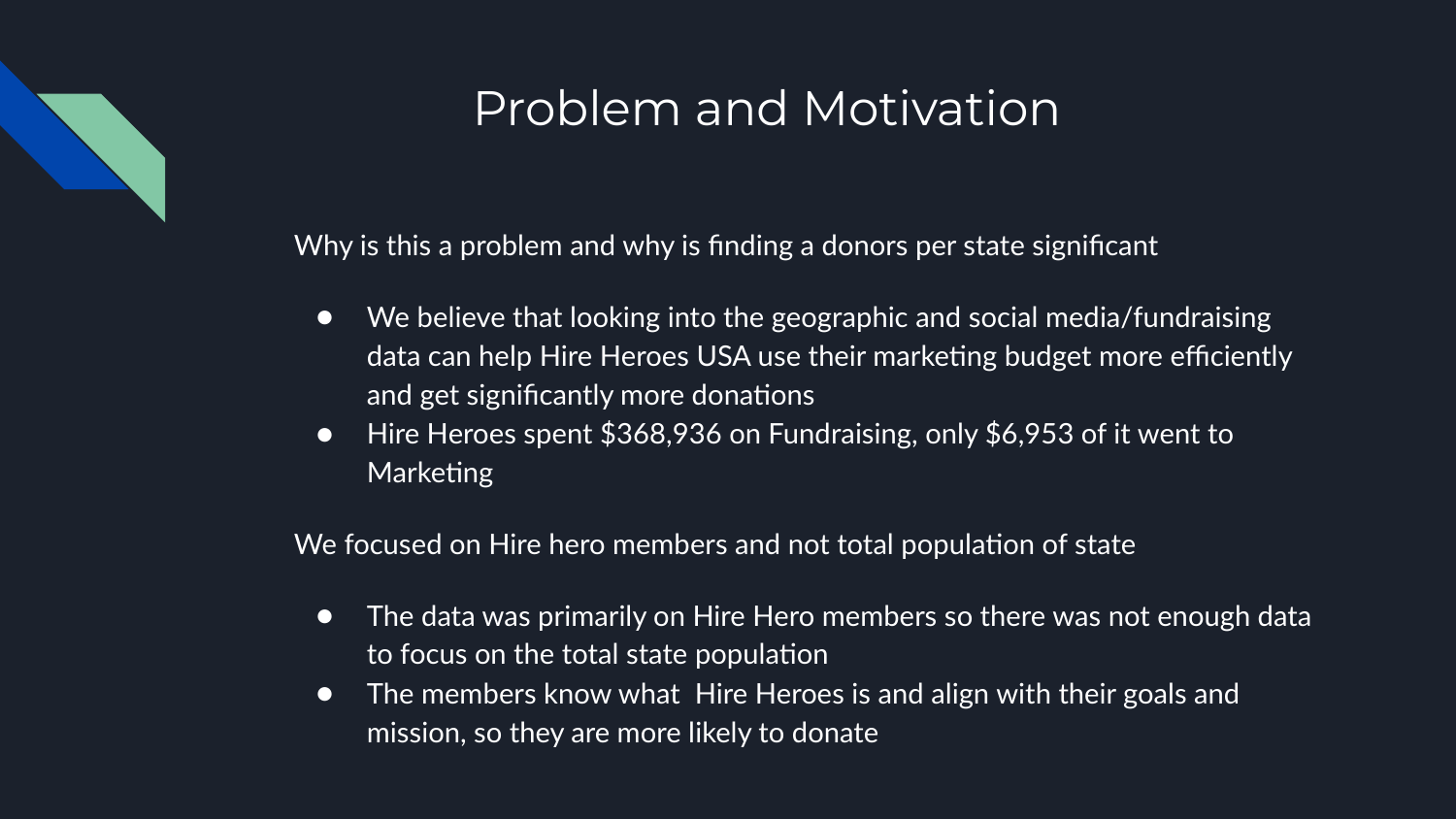

# Problem and Motivation
Why is this a problem and why is finding a donors per state significant
We believe that looking into the geographic and social media/fundraising data can help Hire Heroes USA use their marketing budget more efficiently and get significantly more donations
Hire Heroes spent $368,936 on Fundraising, only $6,953 of it went to Marketing
We focused on Hire hero members and not total population of state
The data was primarily on Hire Hero members so there was not enough data to focus on the total state population
The members know what  Hire Heroes is and align with their goals and mission, so they are more likely to donate